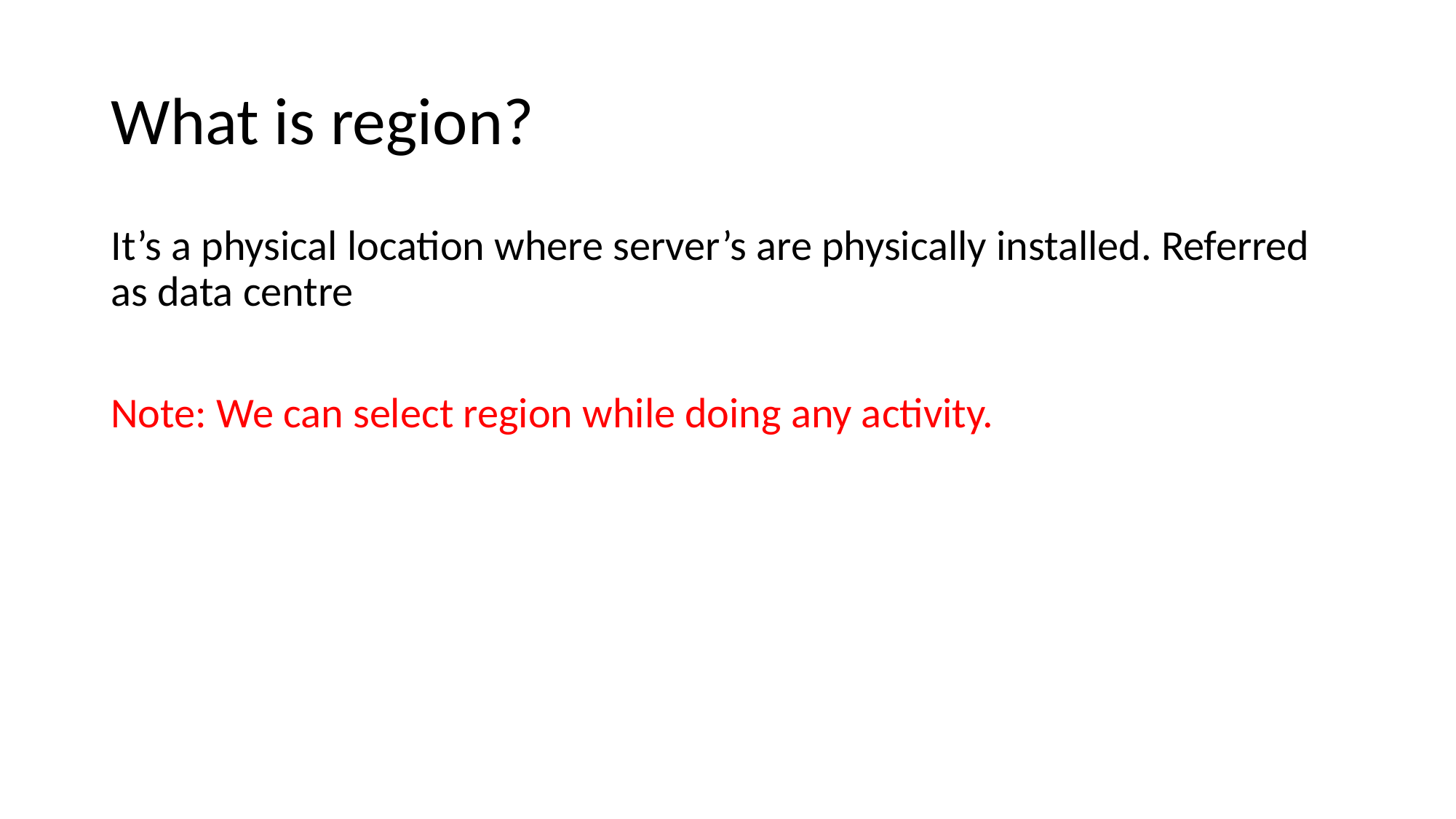

# What is region?
It’s a physical location where server’s are physically installed. Referred as data centre

Note: We can select region while doing any activity.